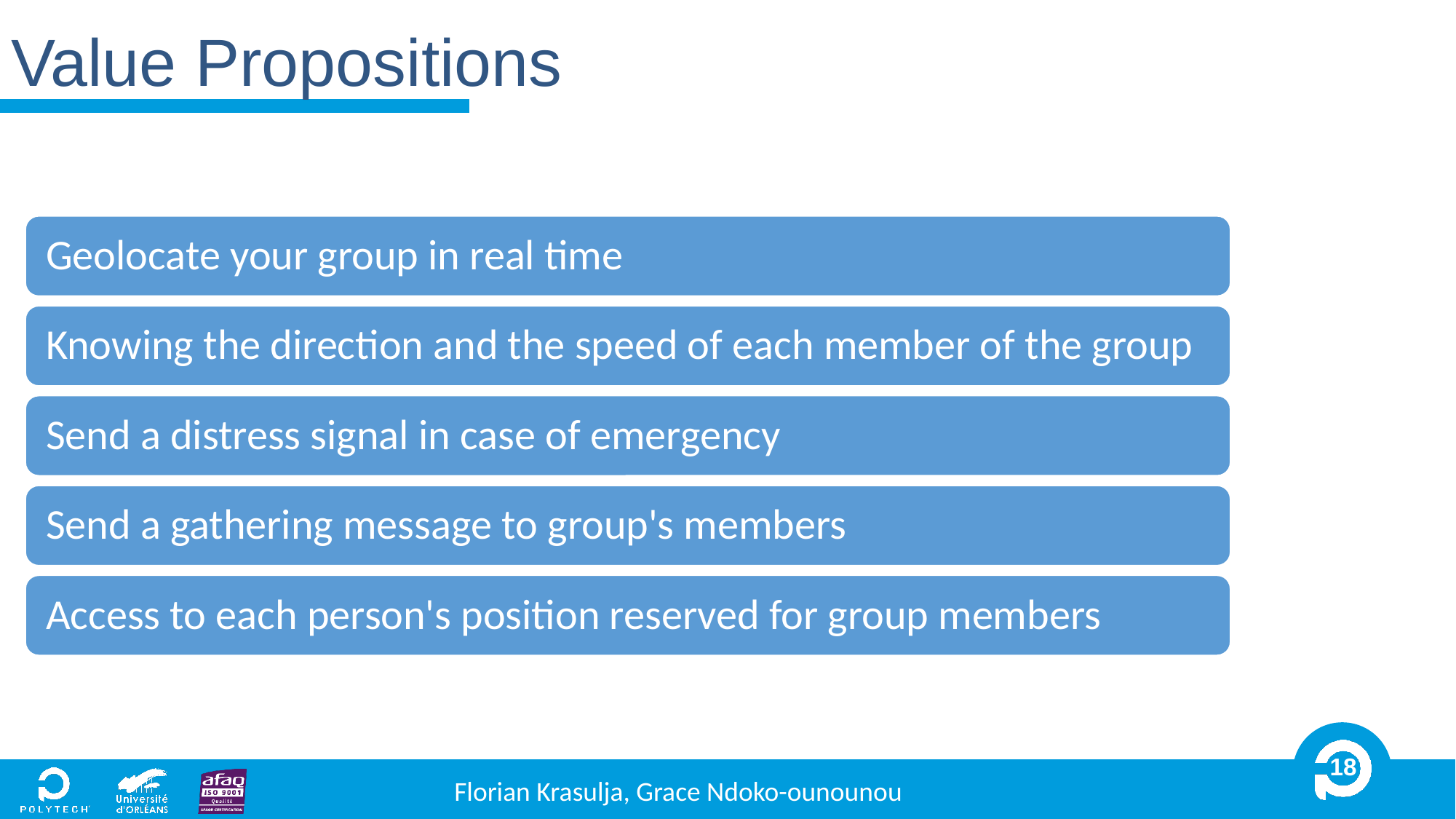

# Value Propositions
Geolocate your group in real time
Knowing the direction and the speed of each member of the group
Send a distress signal in case of emergency
Send a gathering message to group's members
Access to each person's position reserved for group members